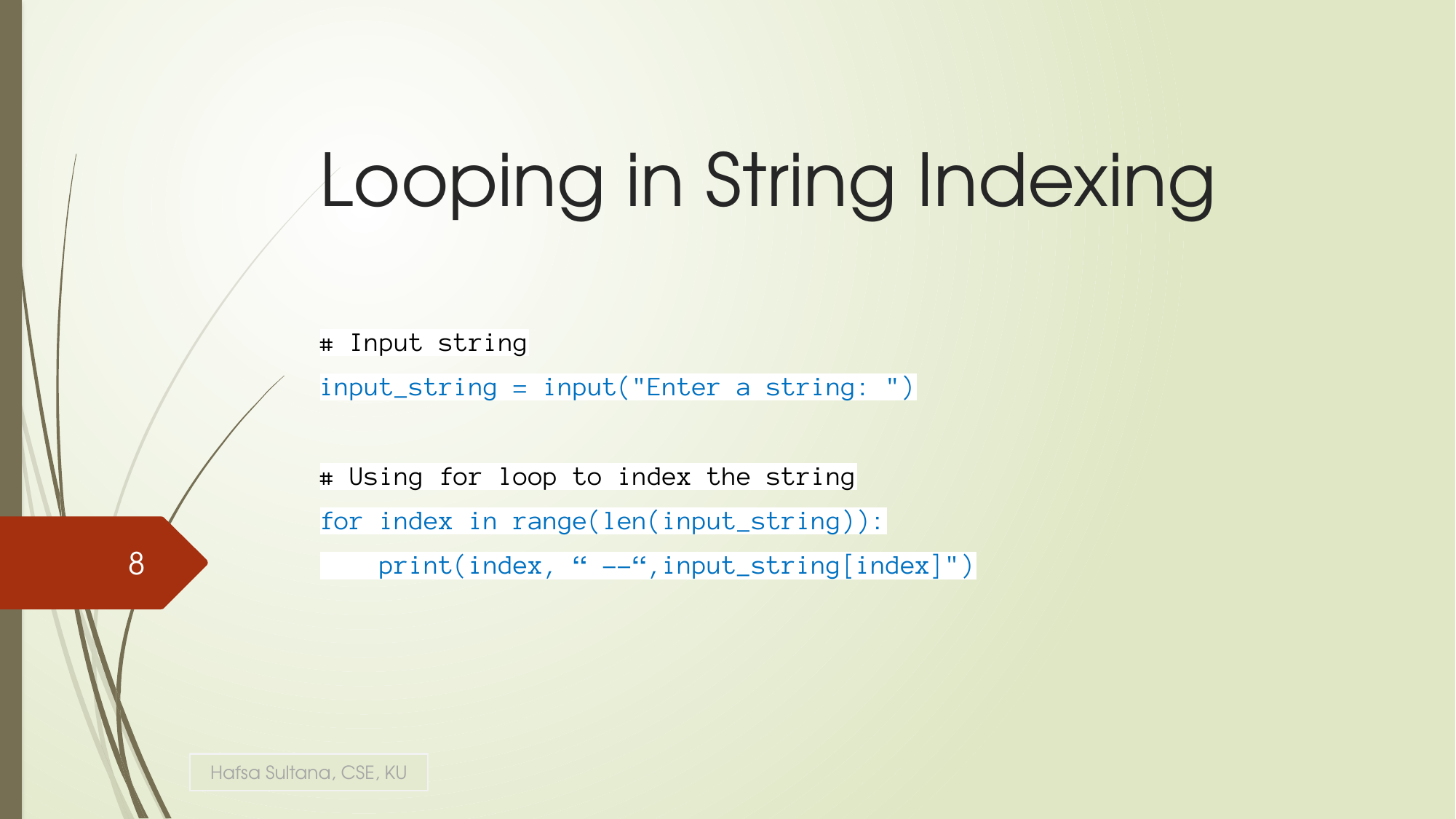

# Looping in String Indexing

# Input string
input_string = input("Enter a string: ")

# Using for loop to index the string
for index in range(len(input_string)):
    print(index, “ --“,input_string[index]")

8
Hafsa Sultana, CSE, KU